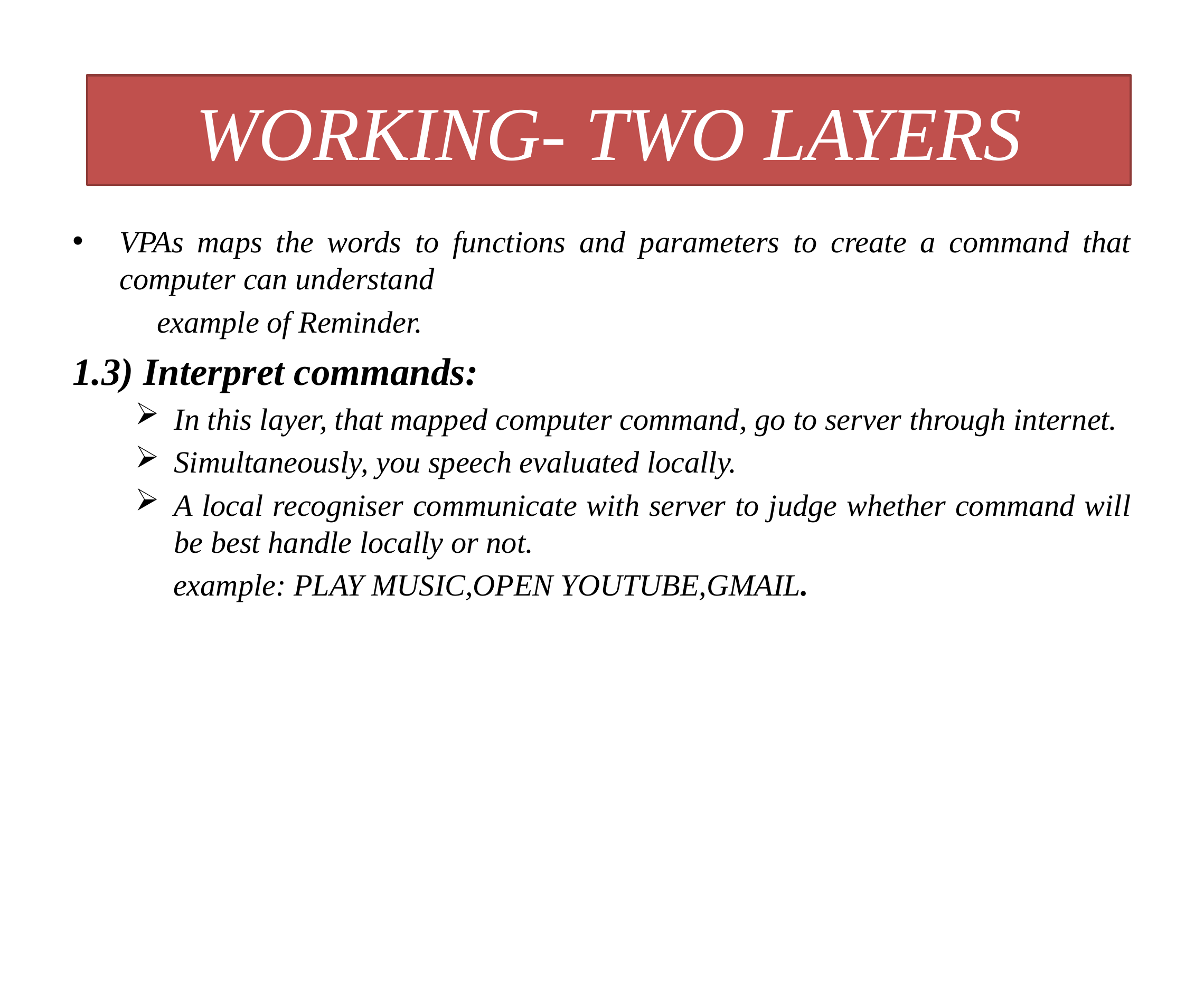

# WORKING- TWO LAYERS
VPAs maps the words to functions and parameters to create a command that computer can understand
           example of Reminder.
1.3) Interpret commands:
In this layer, that mapped computer command, go to server through internet.
Simultaneously, you speech evaluated locally.
A local recogniser communicate with server to judge whether command will be best handle locally or not.
     example: PLAY MUSIC,OPEN YOUTUBE,GMAIL.